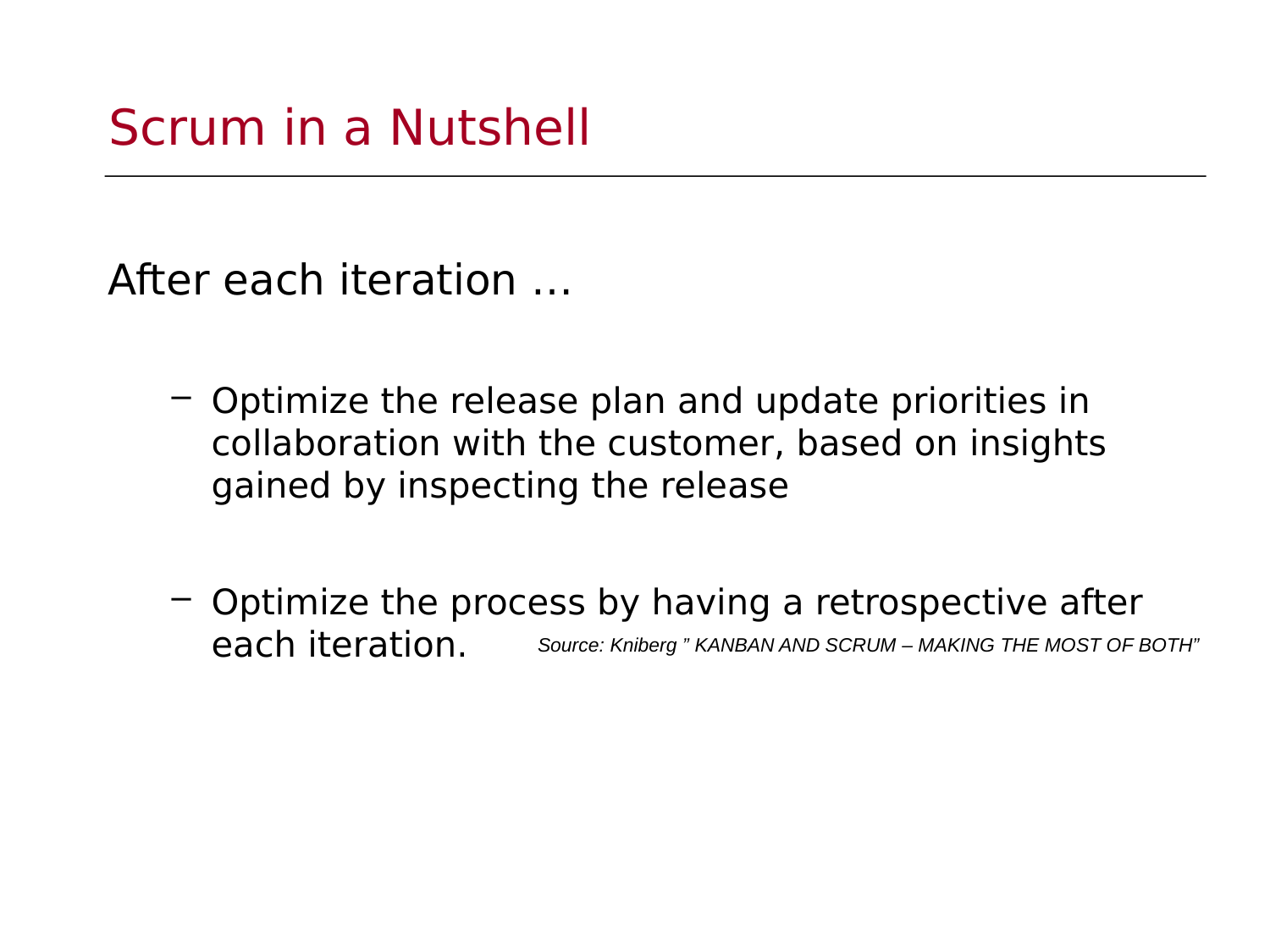

# Scrum in a Nutshell
After each iteration …

Optimize the release plan and update priorities in collaboration with the customer, based on insights gained by inspecting the release

Optimize the process by having a retrospective after each iteration.
Source: Kniberg ” KANBAN AND SCRUM – MAKING THE MOST OF BOTH”